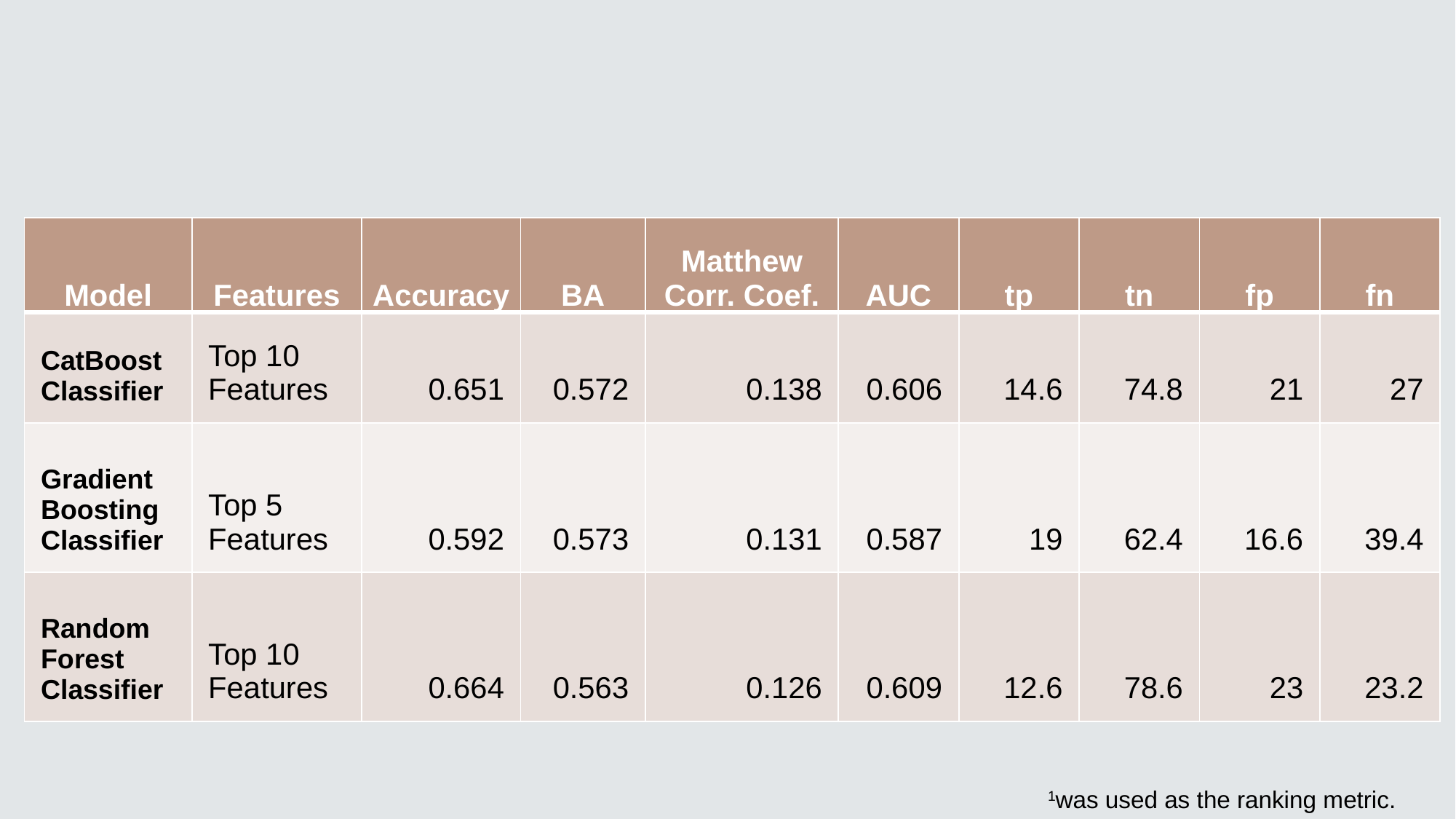

| Model | Features | Accuracy | BA | Matthew Corr. Coef. | AUC | tp | tn | fp | fn |
| --- | --- | --- | --- | --- | --- | --- | --- | --- | --- |
| CatBoost Classifier | Top 10 Features | 0.651 | 0.572 | 0.138 | 0.606 | 14.6 | 74.8 | 21 | 27 |
| Gradient Boosting Classifier | Top 5 Features | 0.592 | 0.573 | 0.131 | 0.587 | 19 | 62.4 | 16.6 | 39.4 |
| Random Forest Classifier | Top 10 Features | 0.664 | 0.563 | 0.126 | 0.609 | 12.6 | 78.6 | 23 | 23.2 |
1was used as the ranking metric.